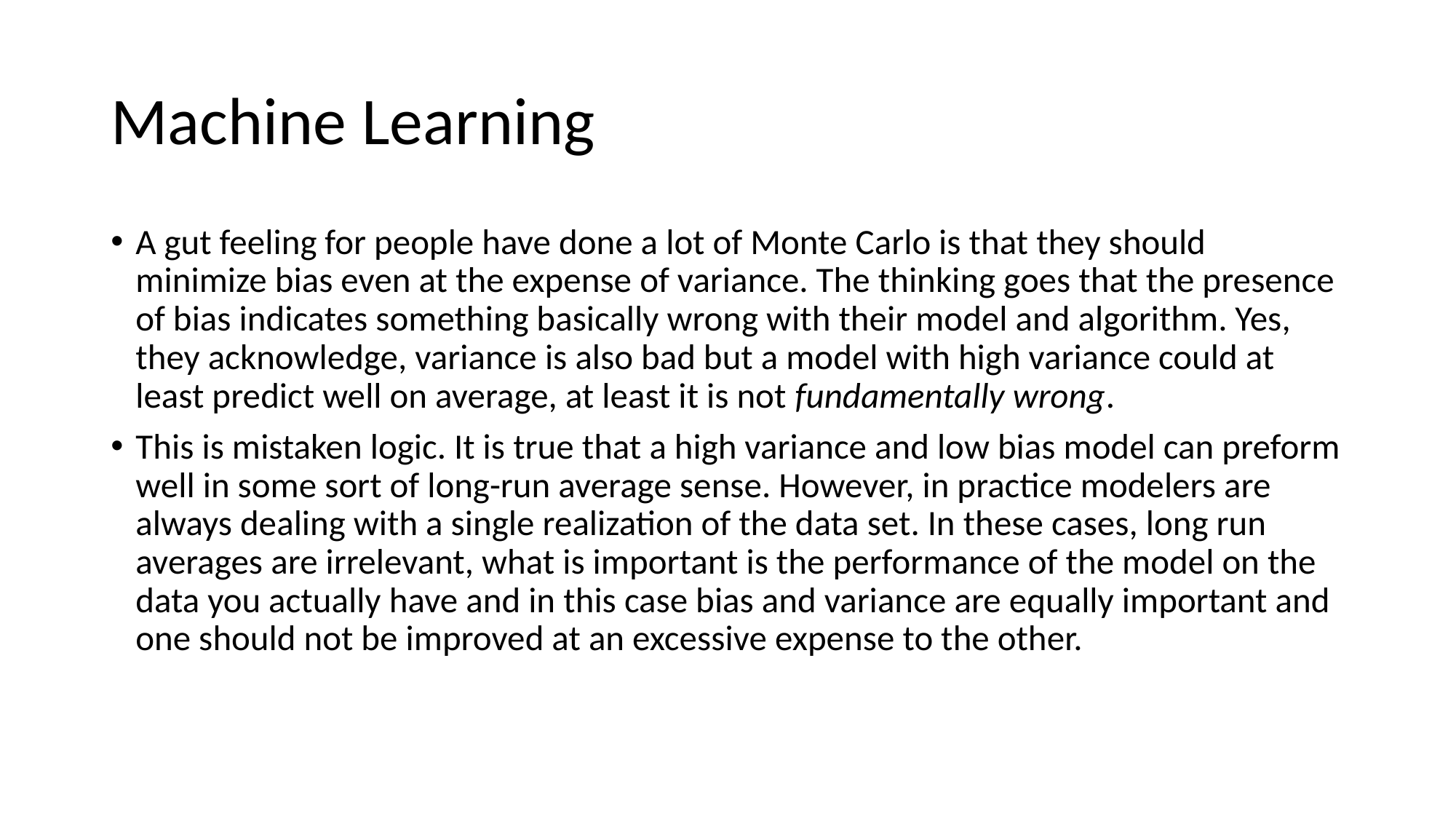

# Machine Learning
A gut feeling for people have done a lot of Monte Carlo is that they should minimize bias even at the expense of variance. The thinking goes that the presence of bias indicates something basically wrong with their model and algorithm. Yes, they acknowledge, variance is also bad but a model with high variance could at least predict well on average, at least it is not fundamentally wrong.
This is mistaken logic. It is true that a high variance and low bias model can preform well in some sort of long-run average sense. However, in practice modelers are always dealing with a single realization of the data set. In these cases, long run averages are irrelevant, what is important is the performance of the model on the data you actually have and in this case bias and variance are equally important and one should not be improved at an excessive expense to the other.